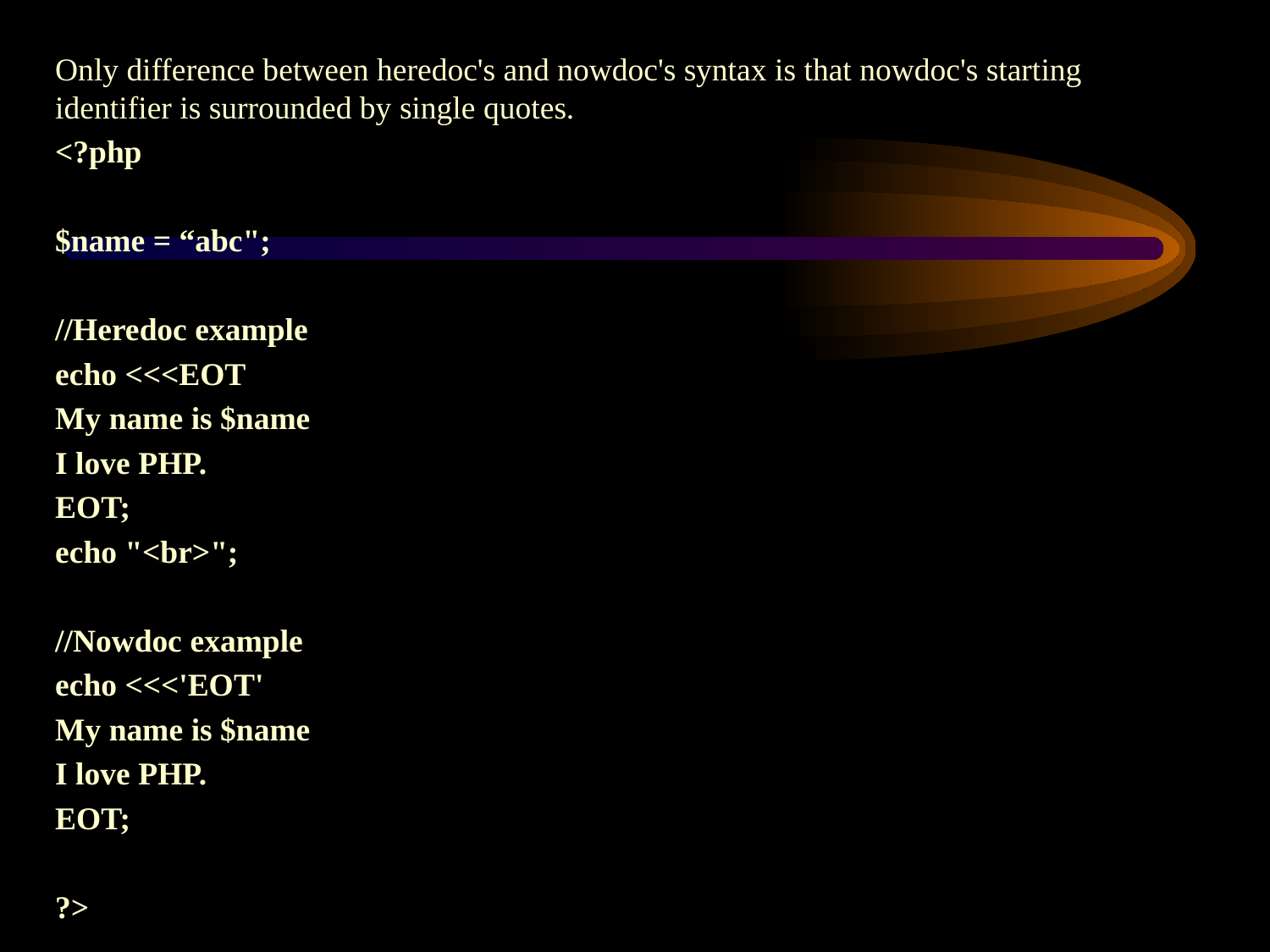

Only difference between heredoc's and nowdoc's syntax is that nowdoc's starting identifier is surrounded by single quotes.
<?php

$name = “abc";

//Heredoc example
echo <<<EOT
My name is $name
I love PHP.
EOT;
echo "<br>";

//Nowdoc example
echo <<<'EOT'
My name is $name
I love PHP.
EOT;

?>